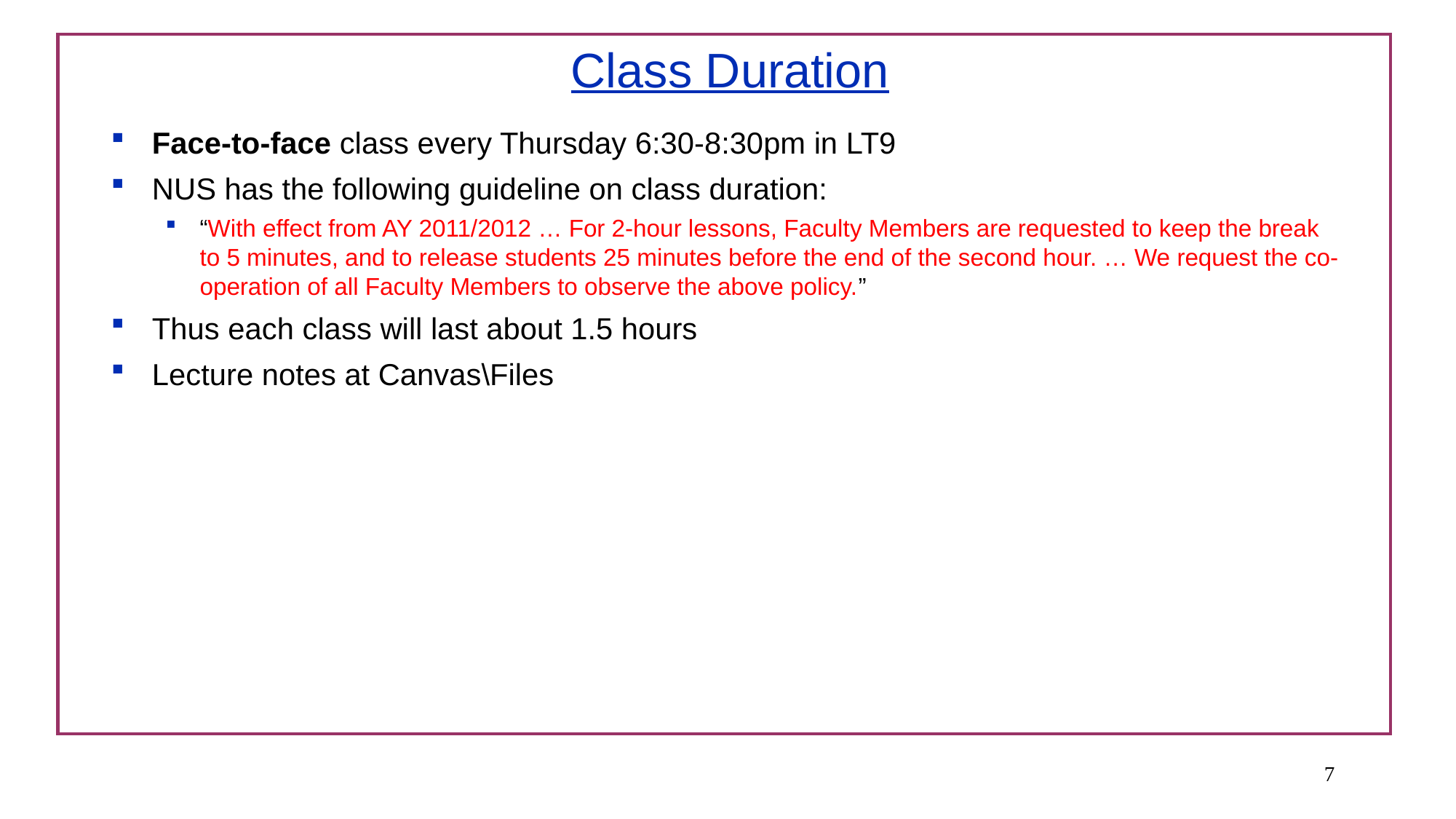

# Class Duration
Face-to-face class every Thursday 6:30-8:30pm in LT9
NUS has the following guideline on class duration:
“With effect from AY 2011/2012 … For 2-hour lessons, Faculty Members are requested to keep the break to 5 minutes, and to release students 25 minutes before the end of the second hour. … We request the co-operation of all Faculty Members to observe the above policy.”
Thus each class will last about 1.5 hours
Lecture notes at Canvas\Files

7